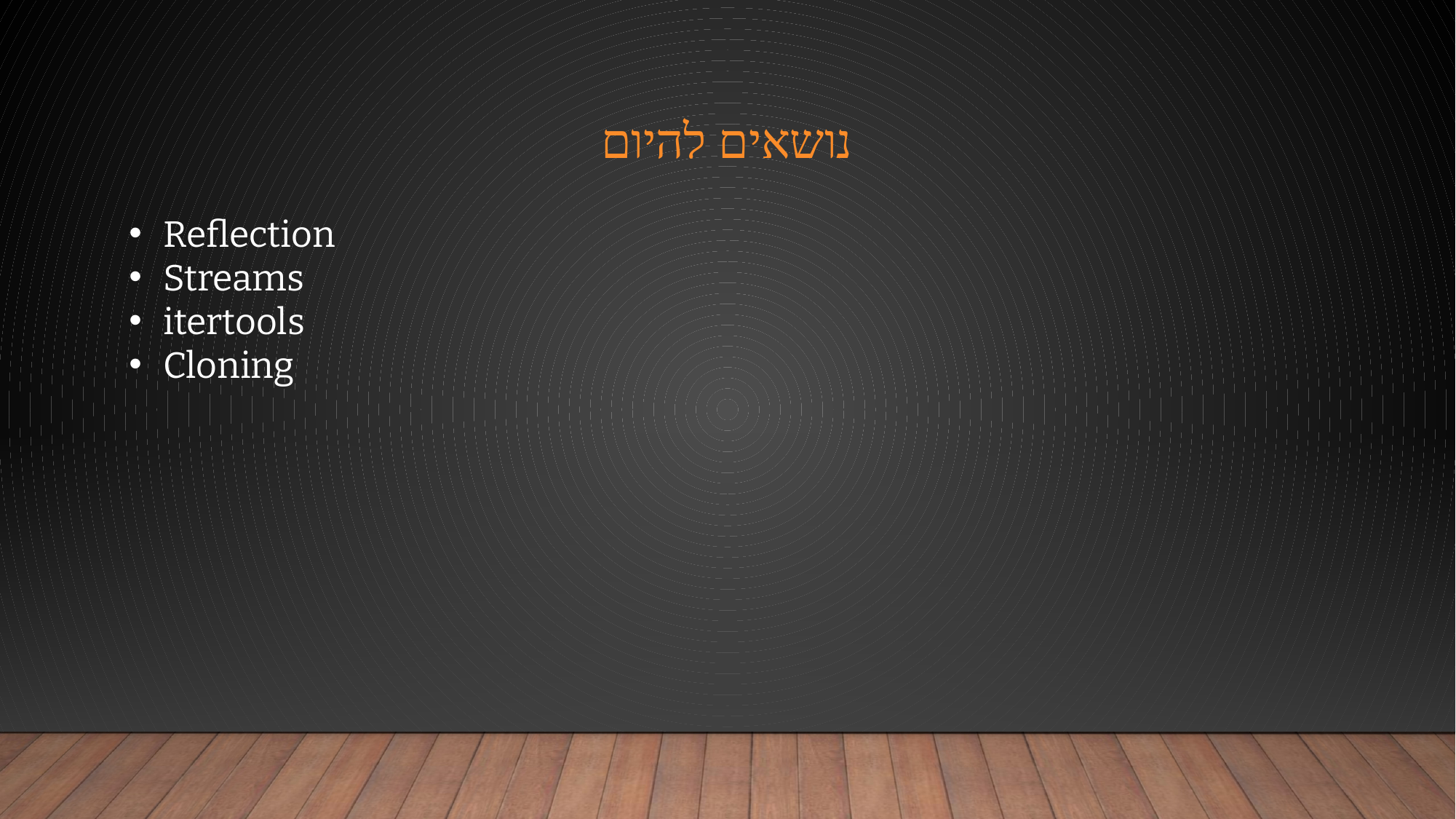

# נושאים להיום
Reflection
Streams
itertools
Cloning